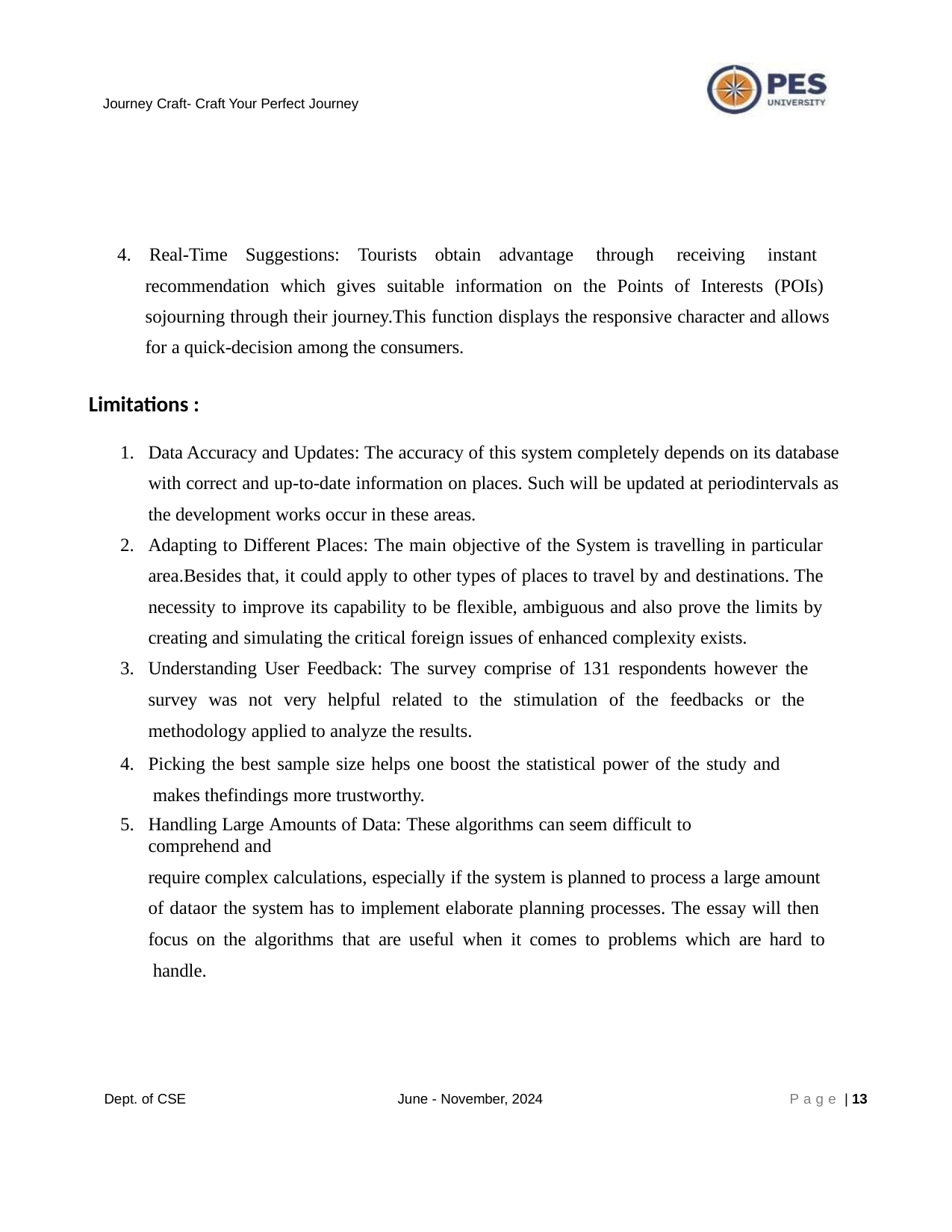

Journey Craft- Craft Your Perfect Journey
4. Real-Time Suggestions: Tourists obtain advantage through receiving instant  recommendation which gives suitable information on the Points of Interests (POIs)  sojourning through their journey.This function displays the responsive character and allows  for a quick-decision among the consumers.

Limitations :
Data Accuracy and Updates: The accuracy of this system completely depends on its database  with correct and up-to-date information on places. Such will be updated at periodintervals as  the development works occur in these areas.
Adapting to Different Places: The main objective of the System is travelling in particular  area.Besides that, it could apply to other types of places to travel by and destinations. The  necessity to improve its capability to be flexible, ambiguous and also prove the limits by  creating and simulating the critical foreign issues of enhanced complexity exists.
Understanding User Feedback: The survey comprise of 131 respondents however the  survey was not very helpful related to the stimulation of the feedbacks or the  methodology applied to analyze the results.
Picking the best sample size helps one boost the statistical power of the study and  makes thefindings more trustworthy.
Handling Large Amounts of Data: These algorithms can seem difficult to comprehend and
require complex calculations, especially if the system is planned to process a large amount  of dataor the system has to implement elaborate planning processes. The essay will then  focus on the algorithms that are useful when it comes to problems which are hard to  handle.
Dept. of CSE
June - November, 2024
P a g e | 13